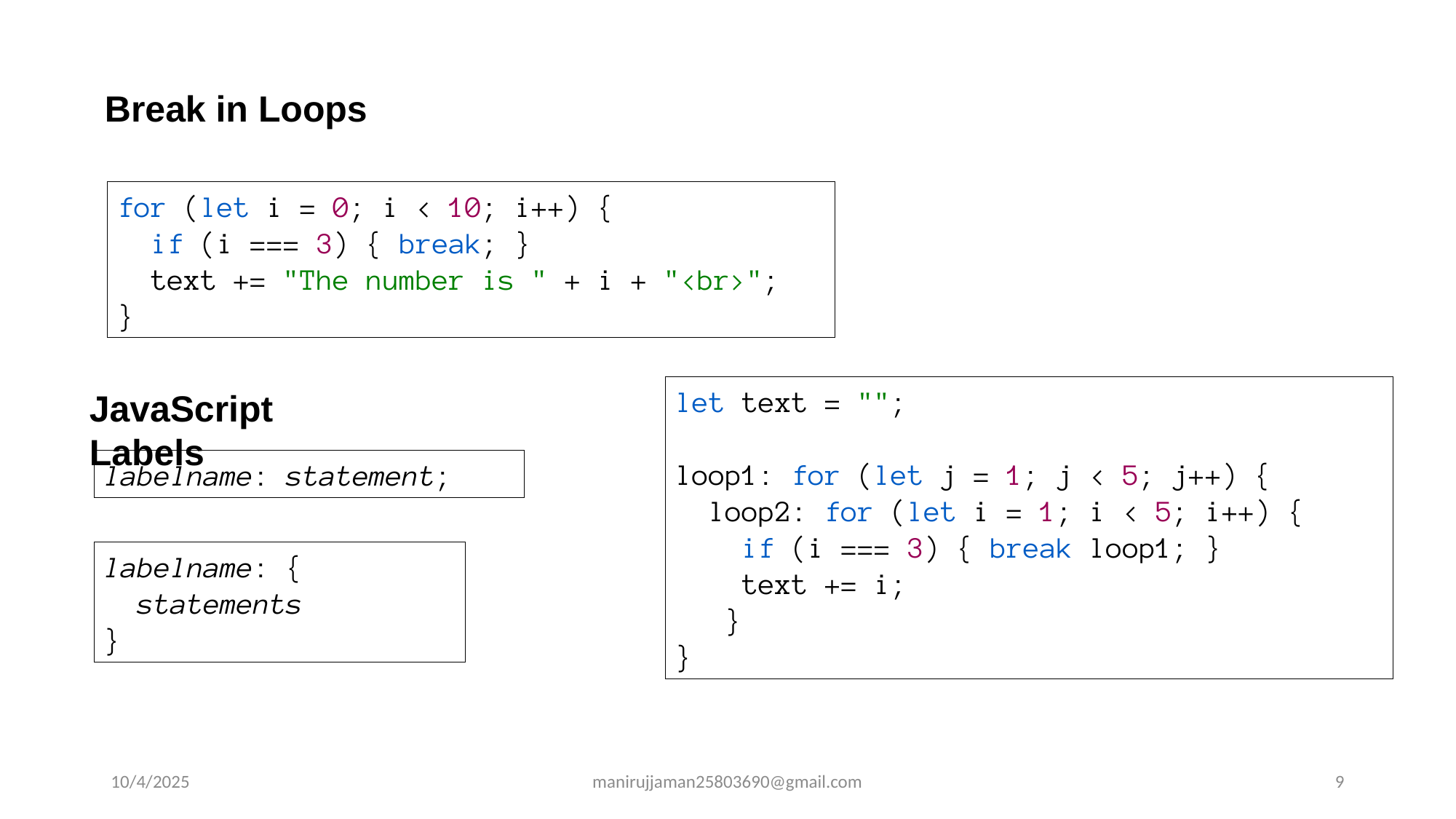

Break in Loops
for (let i = 0; i < 10; i++) {
  if (i === 3) { break; }
  text += "The number is " + i + "<br>";
}
let text = "";
loop1: for (let j = 1; j < 5; j++) {
  loop2: for (let i = 1; i < 5; i++) {
    if (i === 3) { break loop1; }
    text += i;
   }
}
JavaScript Labels
labelname: statement;
labelname: {
  statements
}
10/4/2025
manirujjaman25803690@gmail.com
9